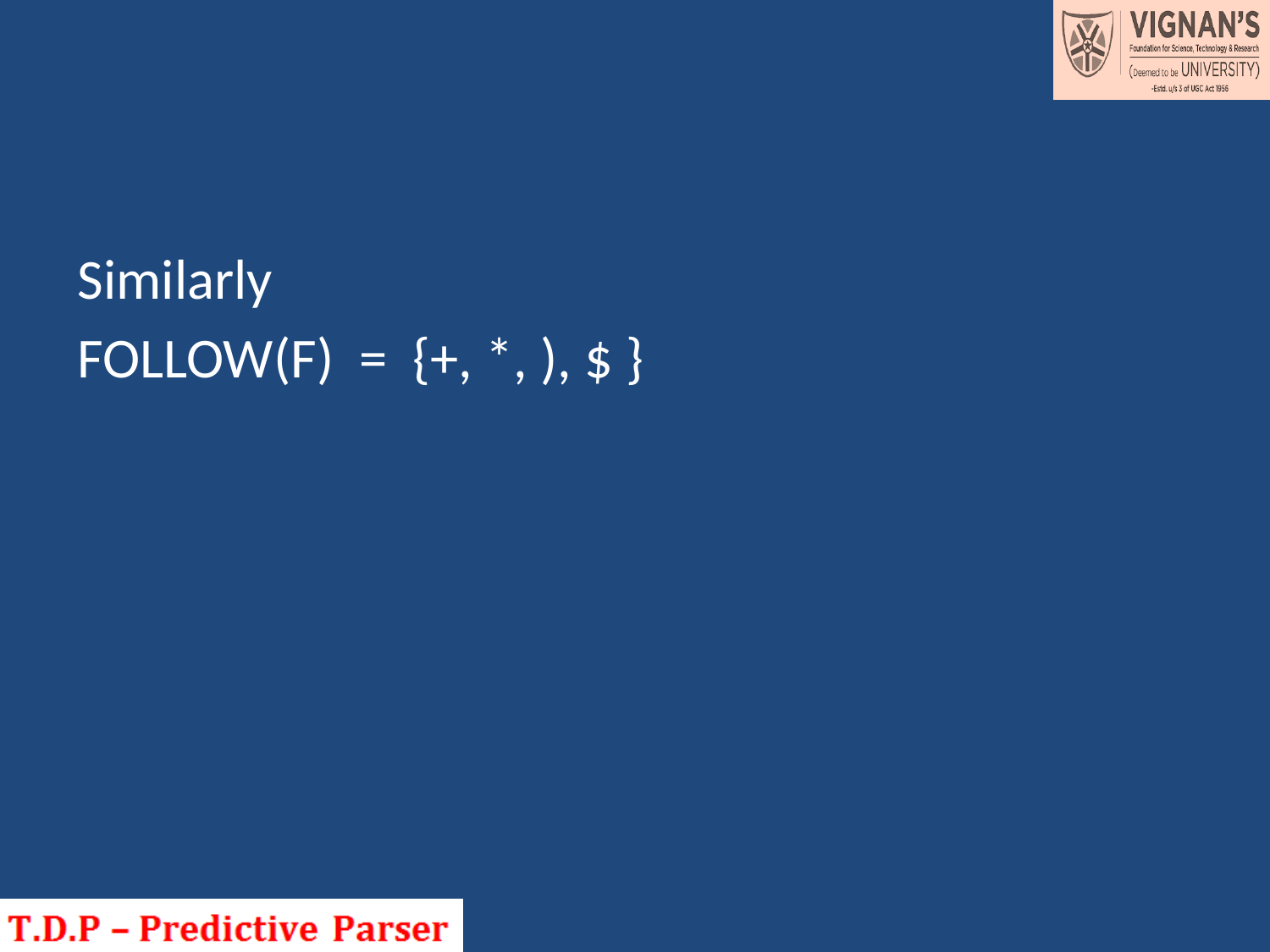

#
Similarly
FOLLOW(F)  =  {+, *, ), $ }